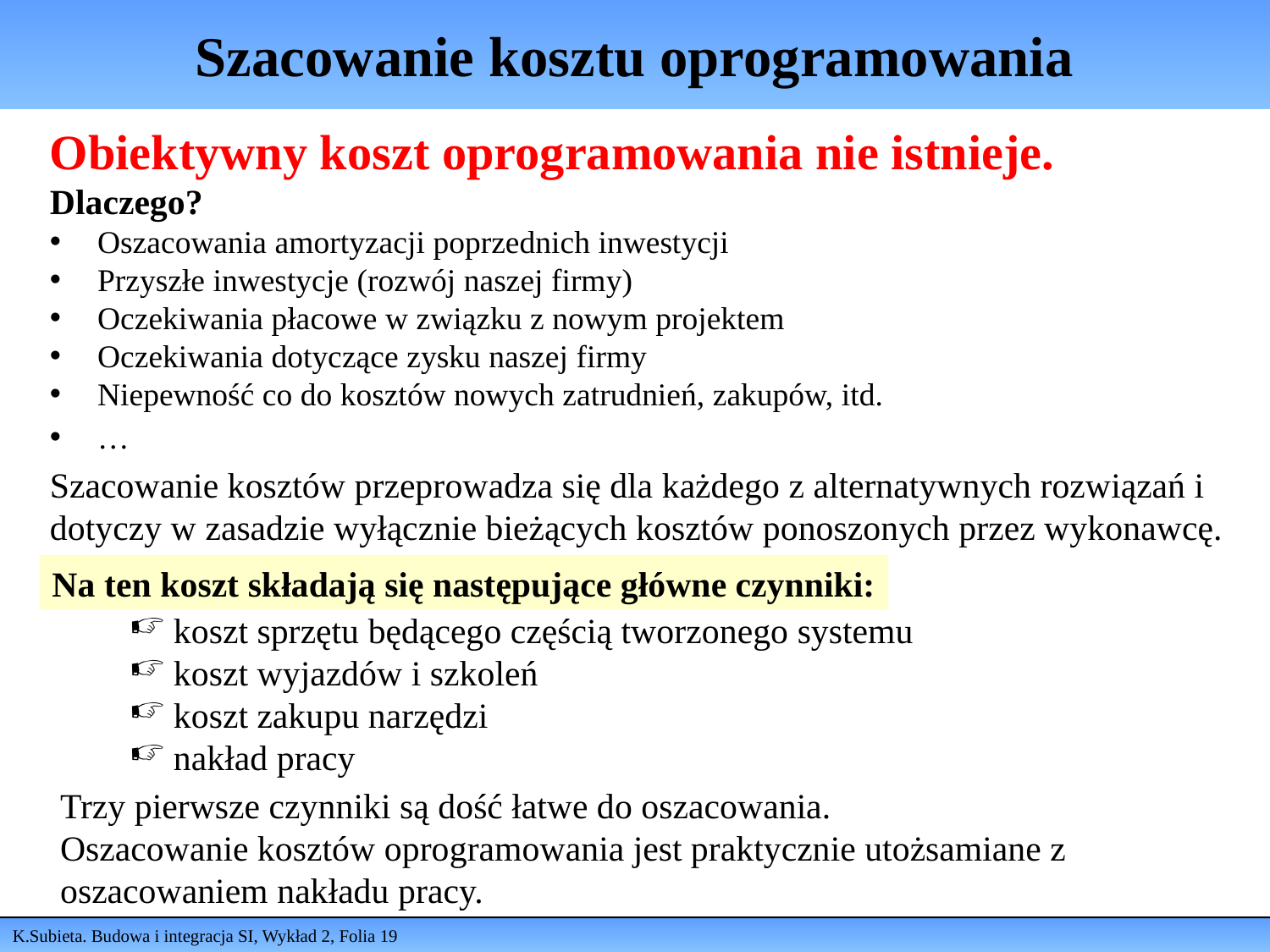

# Szacowanie kosztu oprogramowania
Obiektywny koszt oprogramowania nie istnieje.
Dlaczego?
Oszacowania amortyzacji poprzednich inwestycji
Przyszłe inwestycje (rozwój naszej firmy)
Oczekiwania płacowe w związku z nowym projektem
Oczekiwania dotyczące zysku naszej firmy
Niepewność co do kosztów nowych zatrudnień, zakupów, itd.
…
Szacowanie kosztów przeprowadza się dla każdego z alternatywnych rozwiązań i dotyczy w zasadzie wyłącznie bieżących kosztów ponoszonych przez wykonawcę.
Na ten koszt składają się następujące główne czynniki:
 koszt sprzętu będącego częścią tworzonego systemu
 koszt wyjazdów i szkoleń
 koszt zakupu narzędzi
 nakład pracy
Trzy pierwsze czynniki są dość łatwe do oszacowania.
Oszacowanie kosztów oprogramowania jest praktycznie utożsamiane z oszacowaniem nakładu pracy.